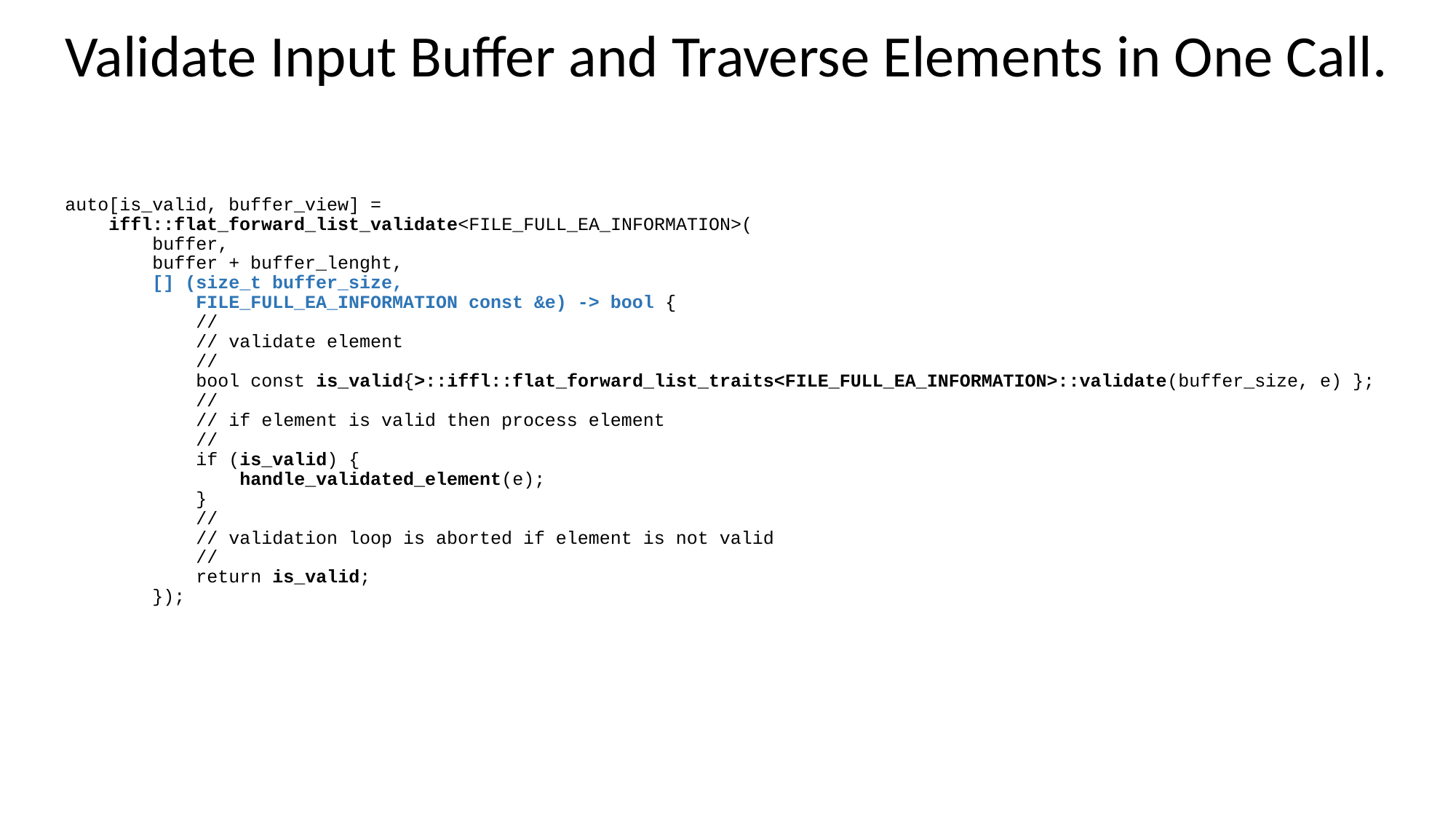

# Validate Input Buffer and Traverse Elements in One Call.

auto[is_valid, buffer_view] =
    iffl::flat_forward_list_validate<FILE_FULL_EA_INFORMATION>(
        buffer,
        buffer + buffer_lenght,
        [] (size_t buffer_size,
            FILE_FULL_EA_INFORMATION const &e) -> bool {
            //
            // validate element
            //
            bool const is_valid{>::iffl::flat_forward_list_traits<FILE_FULL_EA_INFORMATION>::validate(buffer_size, e) };
            //
            // if element is valid then process element
            //
            if (is_valid) {
                handle_validated_element(e);
            }
            //
            // validation loop is aborted if element is not valid
            //
            return is_valid;
        });